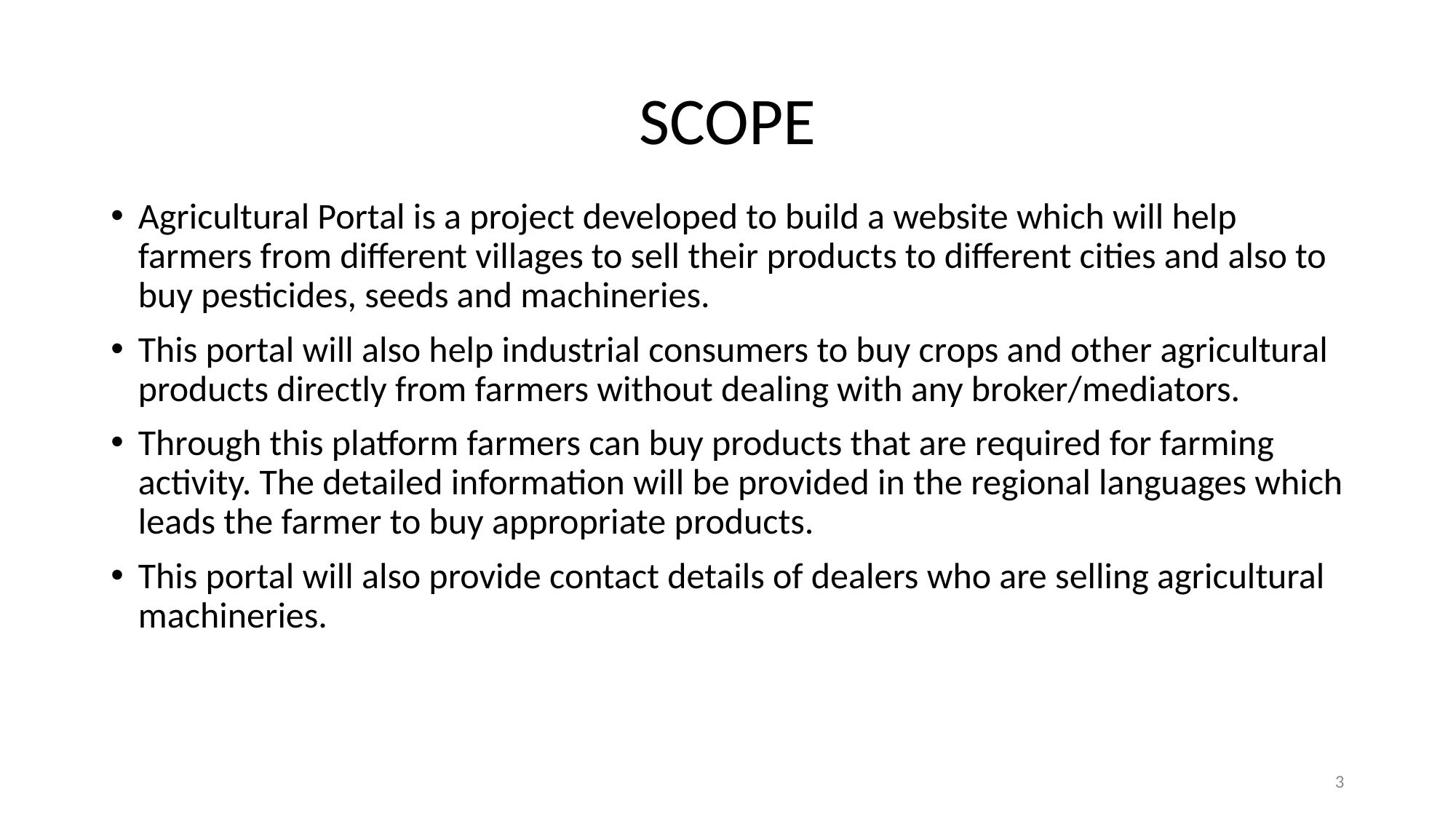

# SCOPE
Agricultural Portal is a project developed to build a website which will help farmers from different villages to sell their products to different cities and also to buy pesticides, seeds and machineries.
This portal will also help industrial consumers to buy crops and other agricultural products directly from farmers without dealing with any broker/mediators.
Through this platform farmers can buy products that are required for farming activity. The detailed information will be provided in the regional languages which leads the farmer to buy appropriate products.
This portal will also provide contact details of dealers who are selling agricultural machineries.

3